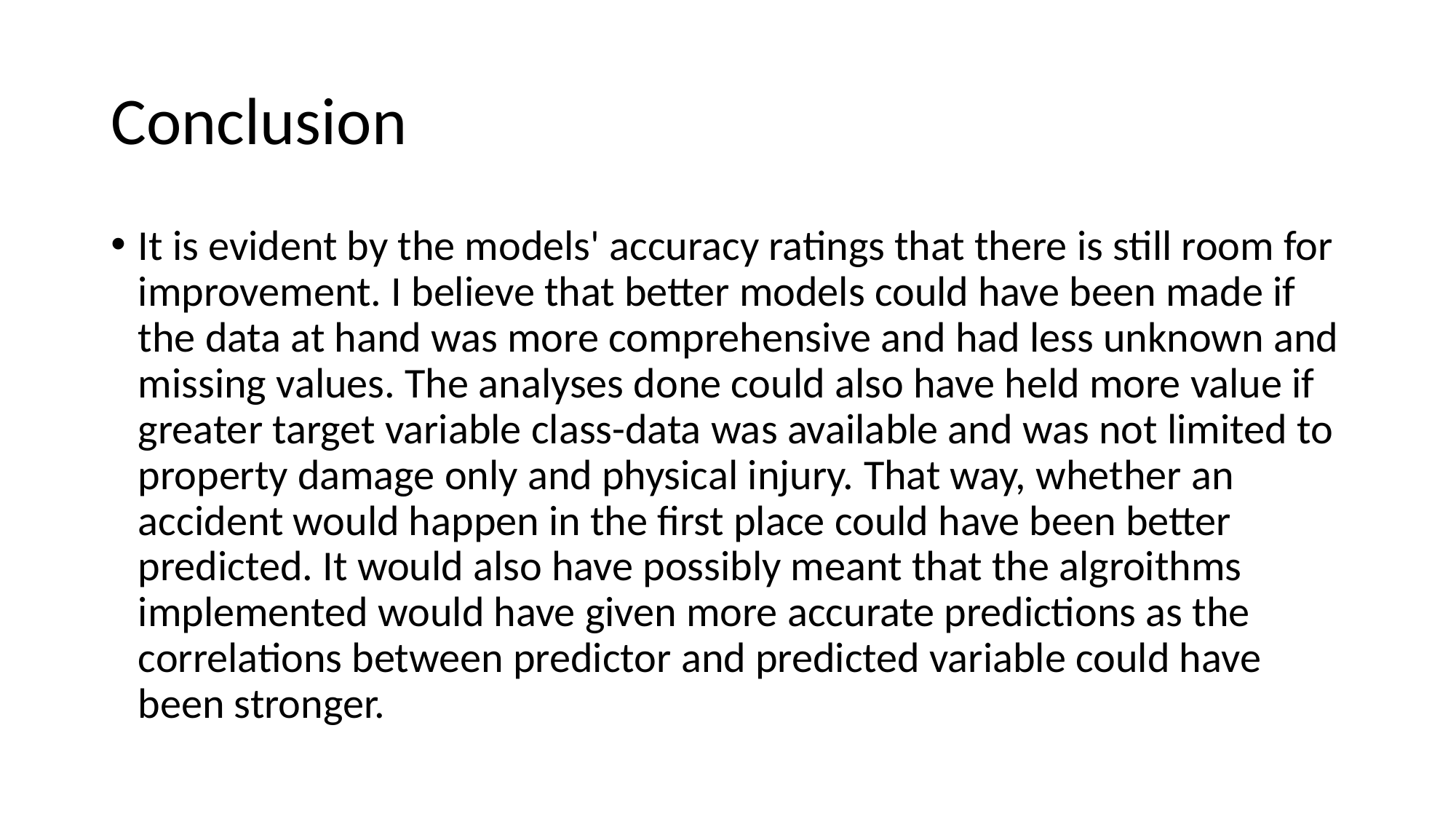

# Conclusion
It is evident by the models' accuracy ratings that there is still room for improvement. I believe that better models could have been made if the data at hand was more comprehensive and had less unknown and missing values. The analyses done could also have held more value if greater target variable class-data was available and was not limited to property damage only and physical injury. That way, whether an accident would happen in the first place could have been better predicted. It would also have possibly meant that the algroithms implemented would have given more accurate predictions as the correlations between predictor and predicted variable could have been stronger.